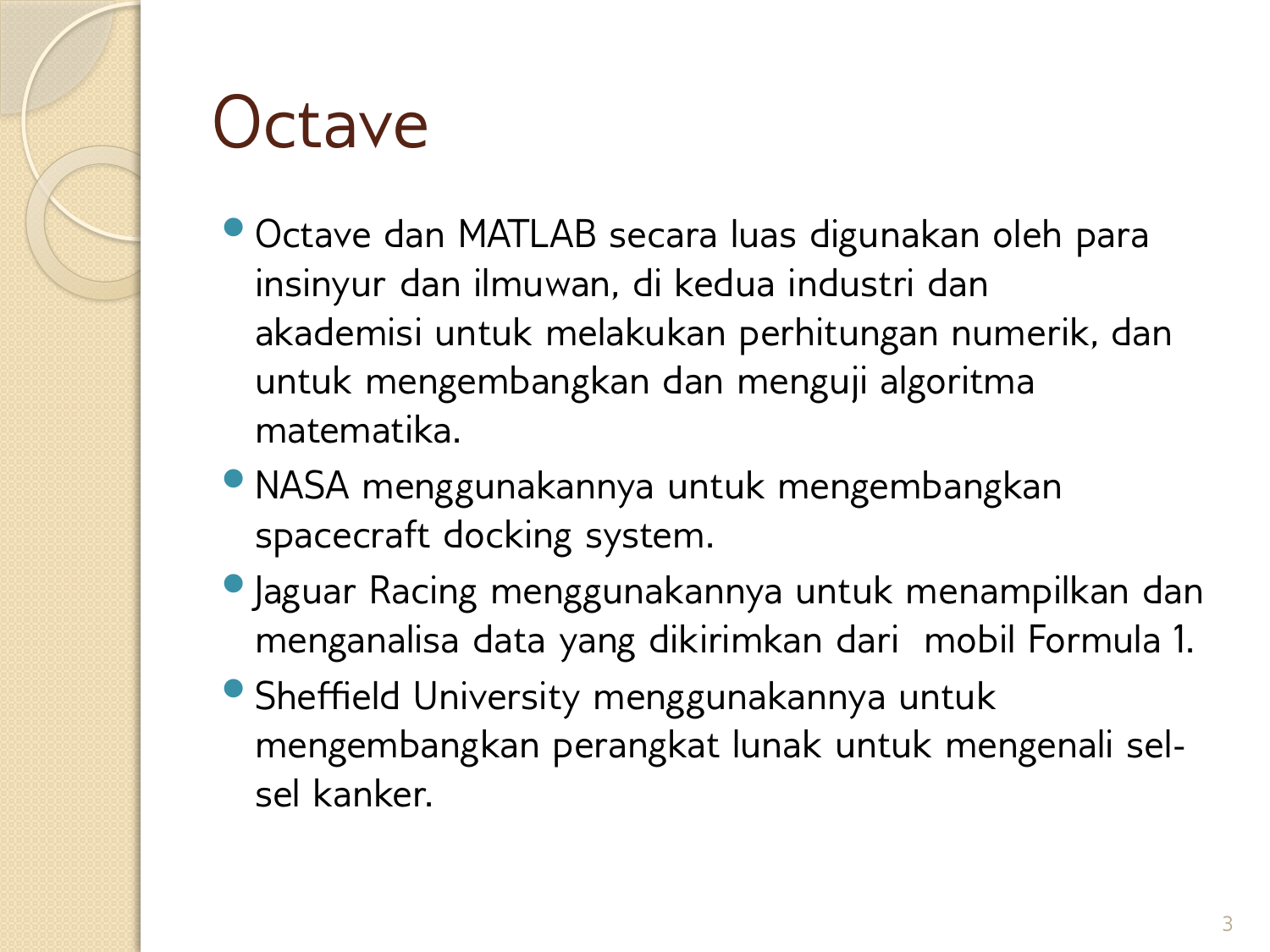

# Octave
Octave dan MATLAB secara luas digunakan oleh para insinyur dan ilmuwan, di kedua industri dan
akademisi untuk melakukan perhitungan numerik, dan untuk mengembangkan dan menguji algoritma matematika.
NASA menggunakannya untuk mengembangkan spacecraft docking system.
Jaguar Racing menggunakannya untuk menampilkan dan menganalisa data yang dikirimkan dari  mobil Formula 1.
Sheffield University menggunakannya untuk mengembangkan perangkat lunak untuk mengenali sel-sel kanker.
3